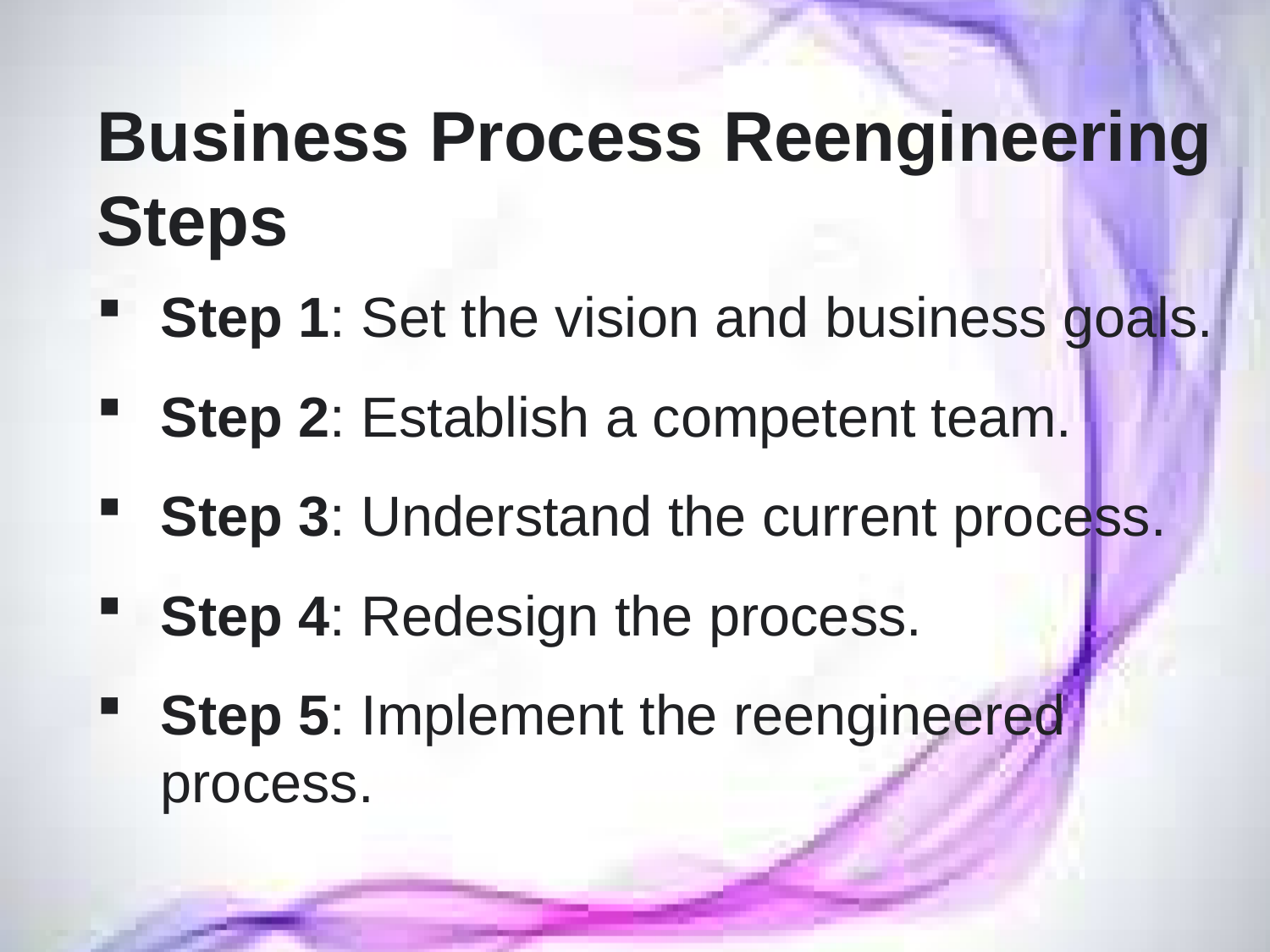

Business Process Reengineering Steps
Step 1: Set the vision and business goals.
Step 2: Establish a competent team.
Step 3: Understand the current process.
Step 4: Redesign the process.
Step 5: Implement the reengineered process.